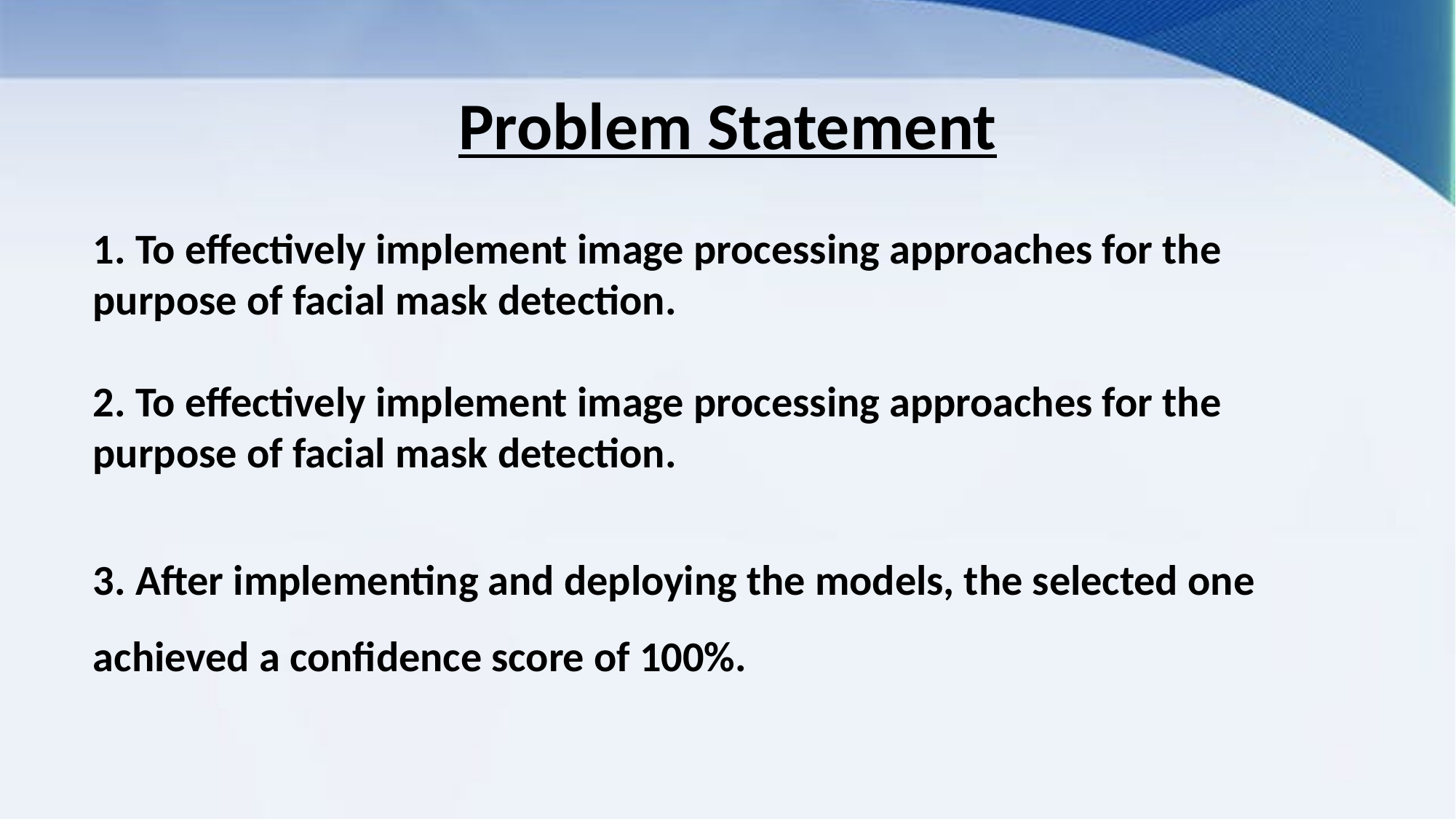

Problem Statement
1. To effectively implement image processing approaches for the purpose of facial mask detection.

2. To effectively implement image processing approaches for the purpose of facial mask detection.

3. After implementing and deploying the models, the selected one achieved a confidence score of 100%.